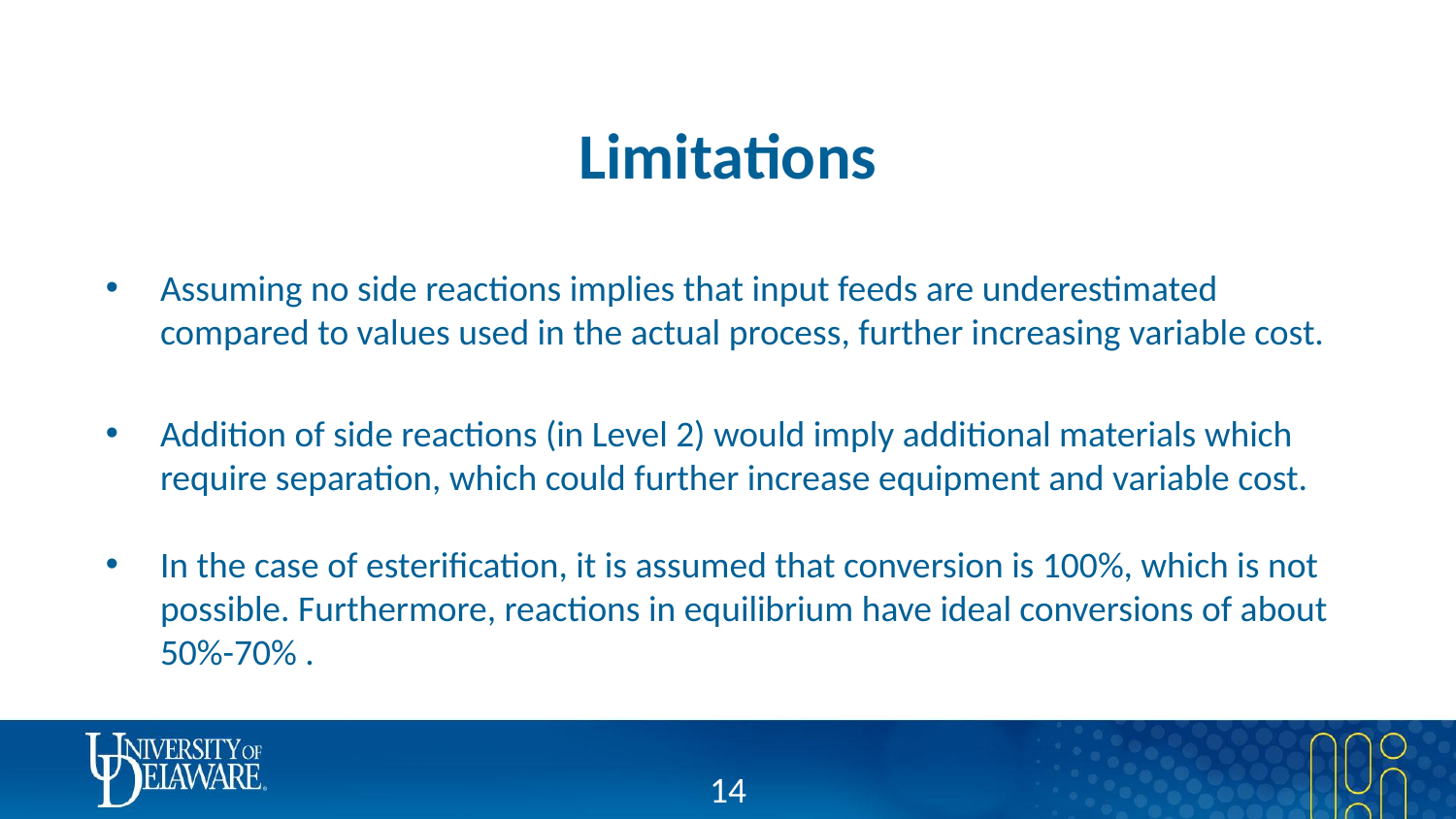

# Limitations
Assuming no side reactions implies that input feeds are underestimated compared to values used in the actual process, further increasing variable cost.

Addition of side reactions (in Level 2) would imply additional materials which require separation, which could further increase equipment and variable cost.
In the case of esterification, it is assumed that conversion is 100%, which is not possible. Furthermore, reactions in equilibrium have ideal conversions of about 50%-70% .
14